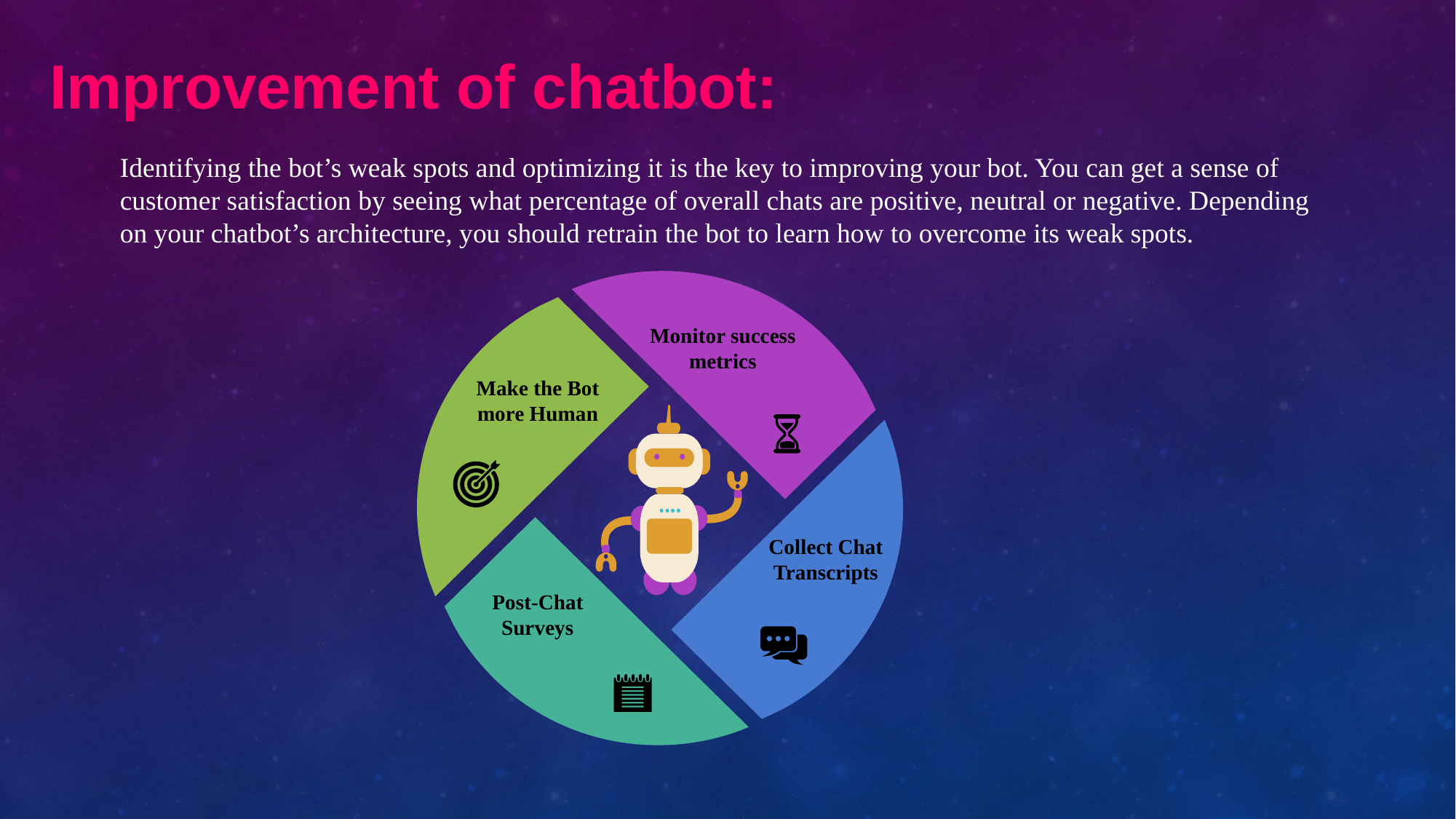

Improvement of chatbot:
Identifying the bot’s weak spots and optimizing it is the key to improving your bot. You can get a sense of customer satisfaction by seeing what percentage of overall chats are positive, neutral or negative. Depending on your chatbot’s architecture, you should retrain the bot to learn how to overcome its weak spots.

Monitor success metrics
Make the Bot more Human

Collect Chat Transcripts
Post-Chat Surveys